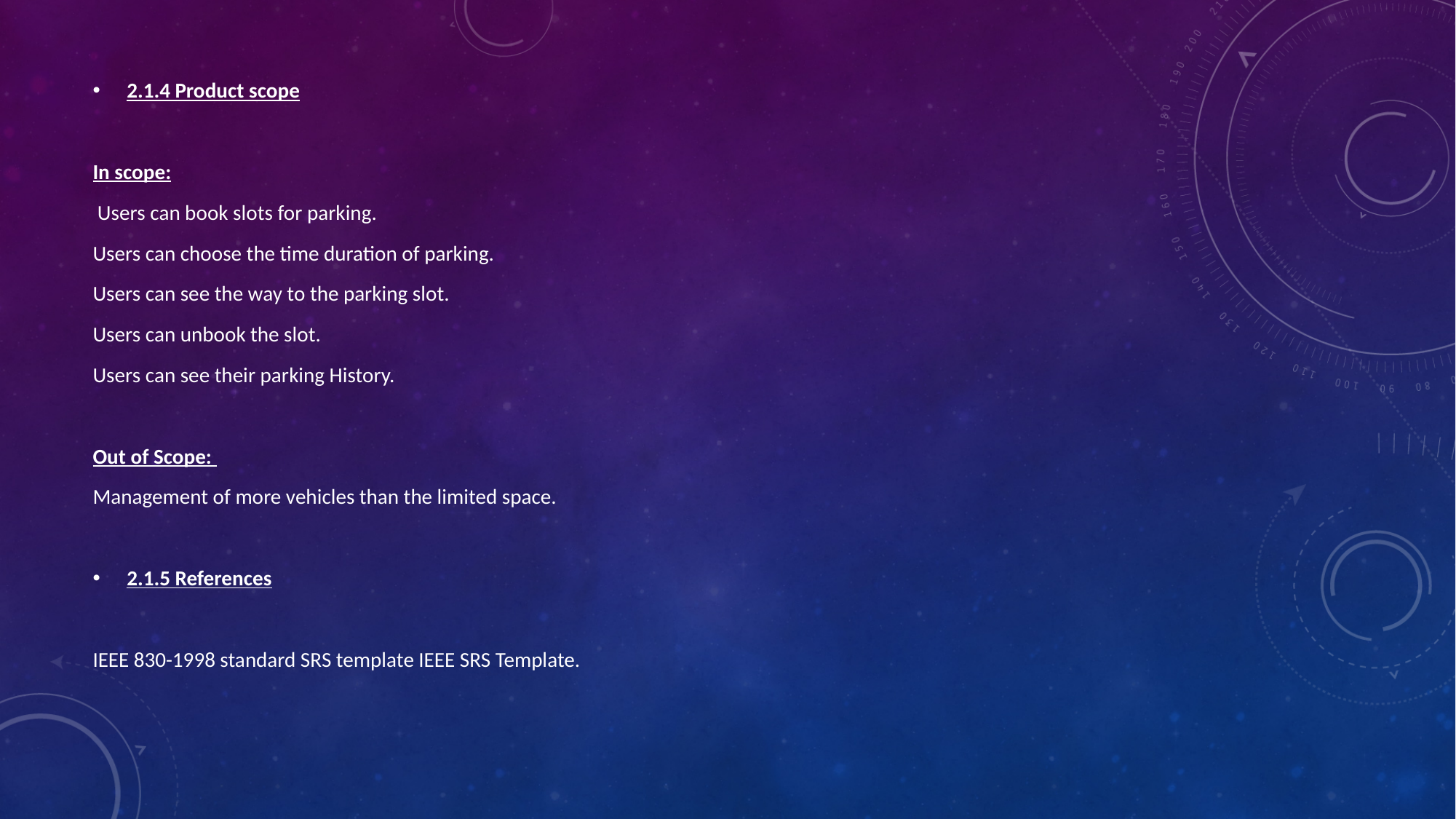

2.1.4 Product scope

In scope:
 Users can book slots for parking.
Users can choose the time duration of parking.
Users can see the way to the parking slot.
Users can unbook the slot.
Users can see their parking History.

Out of Scope:
Management of more vehicles than the limited space.

2.1.5 References

IEEE 830-1998 standard SRS template IEEE SRS Template.
#